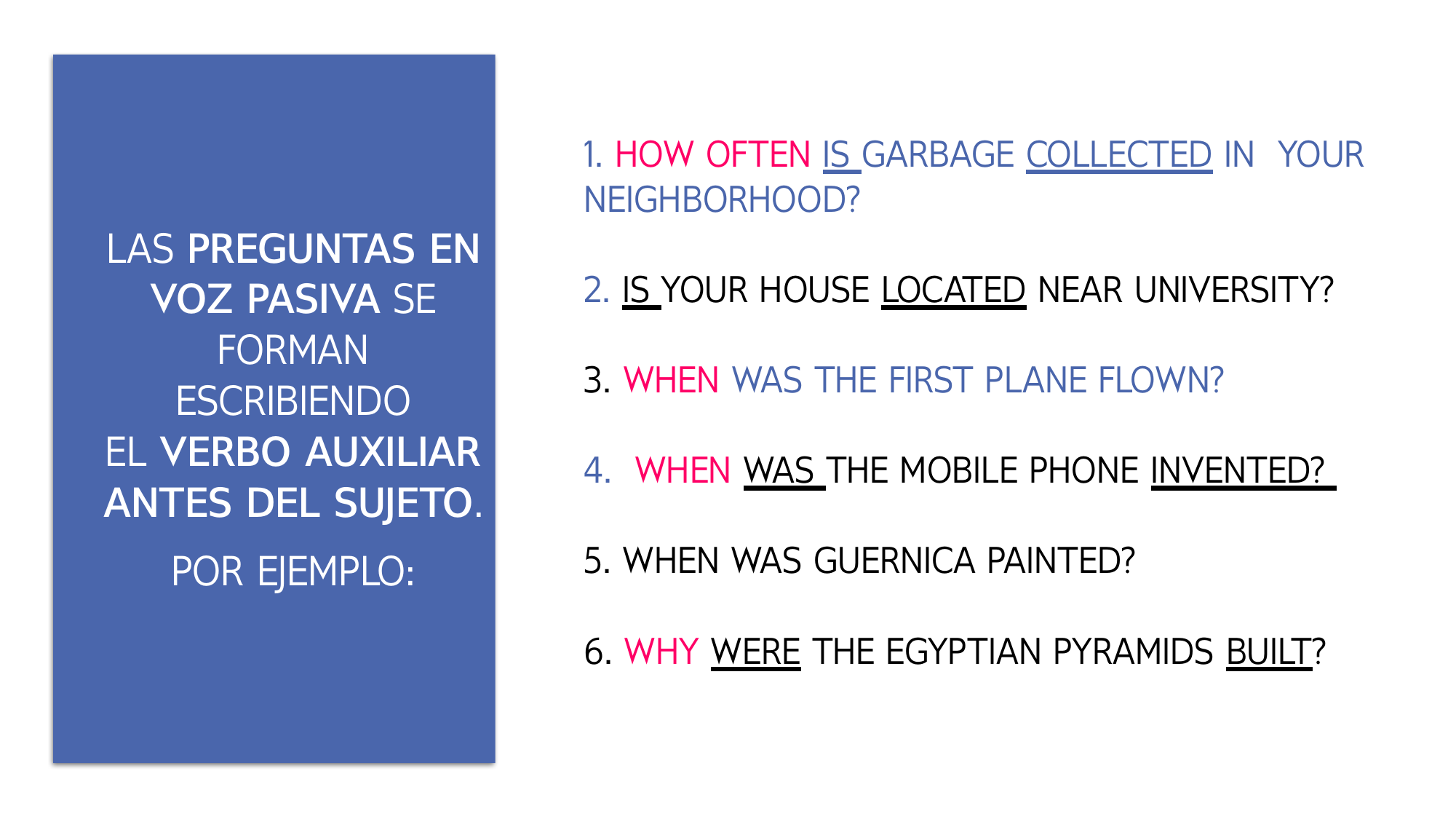

# 1. How often is garbage collected in  your neighborhood? 2. Is your house located near university? 3. When was the first plane flown? 4.  When was the mobile phone invented?  5. When was Guernica painted? 6. Why were the Egyptian pyramids built?
Las preguntas en voz pasiva se forman escribiendo el verbo auxiliar antes del sujeto.
Por ejemplo: